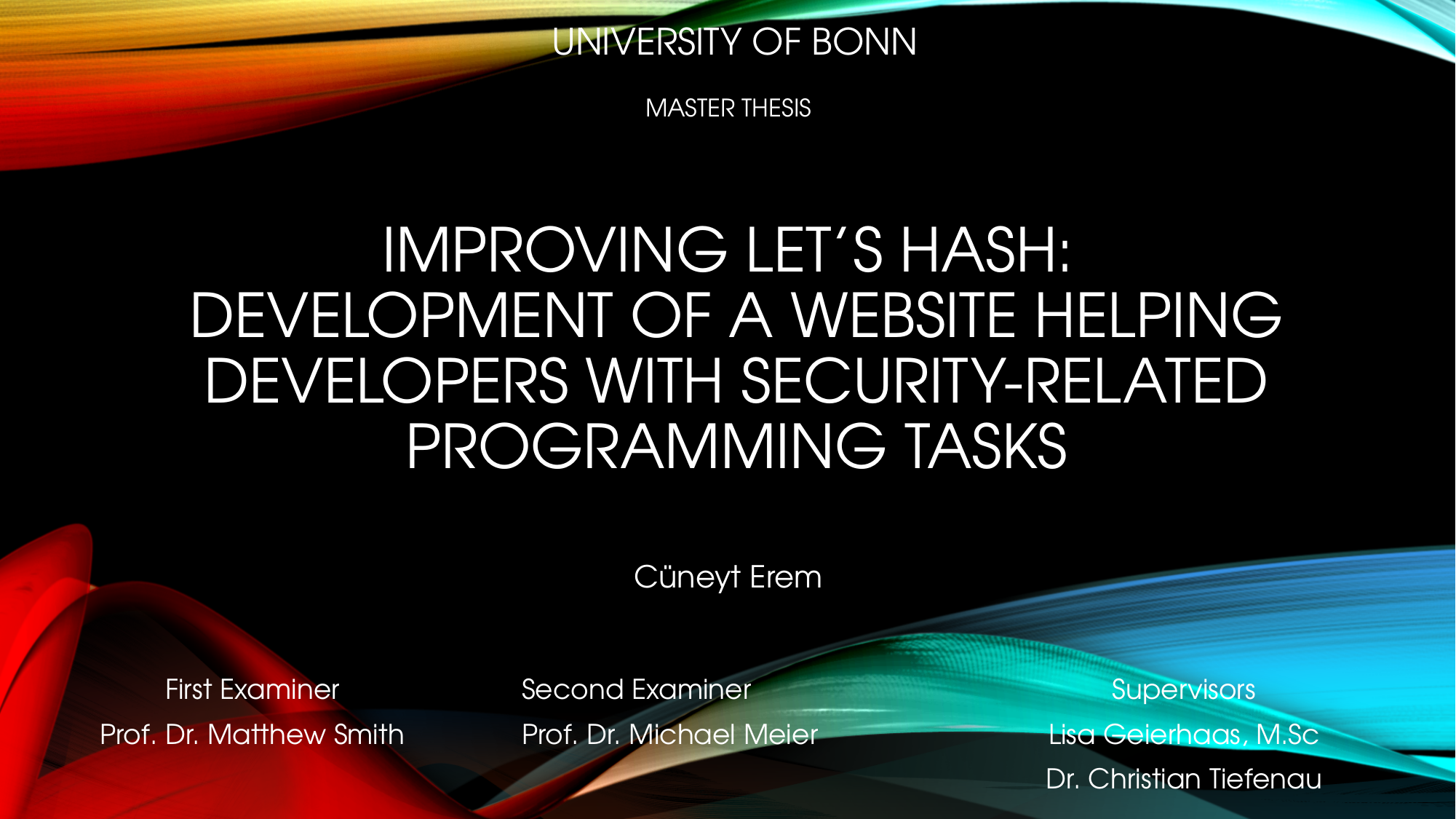

UNIVERSITY OF BONN
MASTER THESIS
# Improving Let’s Hash: Development of a website helping developers with security-related programming tasks
Cüneyt Erem
First Examiner
Prof. Dr. Matthew Smith
Second Examiner
Prof. Dr. Michael Meier
Supervisors
Lisa Geierhaas, M.Sc
Dr. Christian Tiefenau